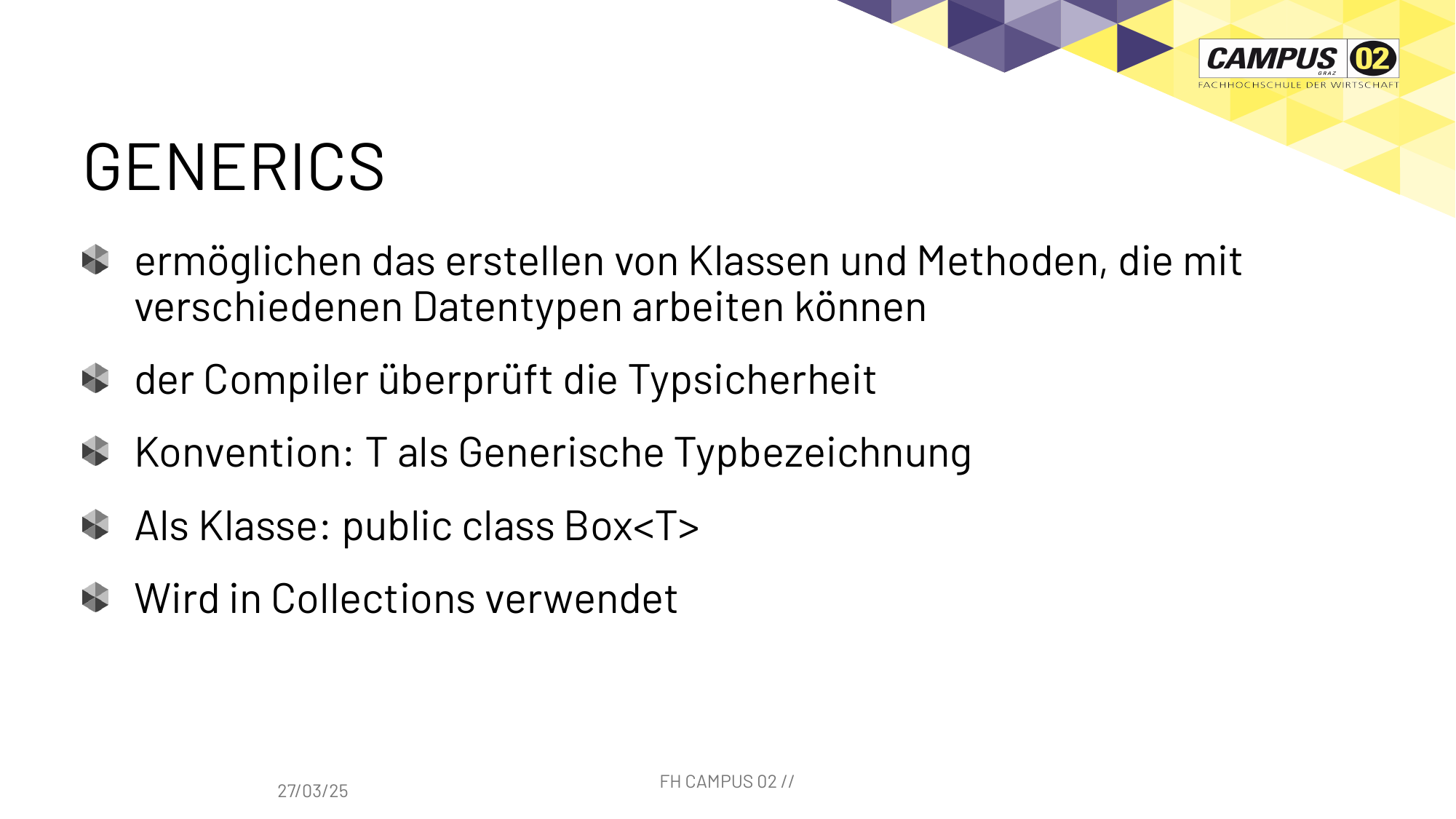

# GENERICS
ermöglichen das erstellen von Klassen und Methoden, die mit verschiedenen Datentypen arbeiten können
der Compiler überprüft die Typsicherheit
Konvention: T als Generische Typbezeichnung
Als Klasse: public class Box<T>
Wird in Collections verwendet
FH CAMPUS 02 //
27/03/25